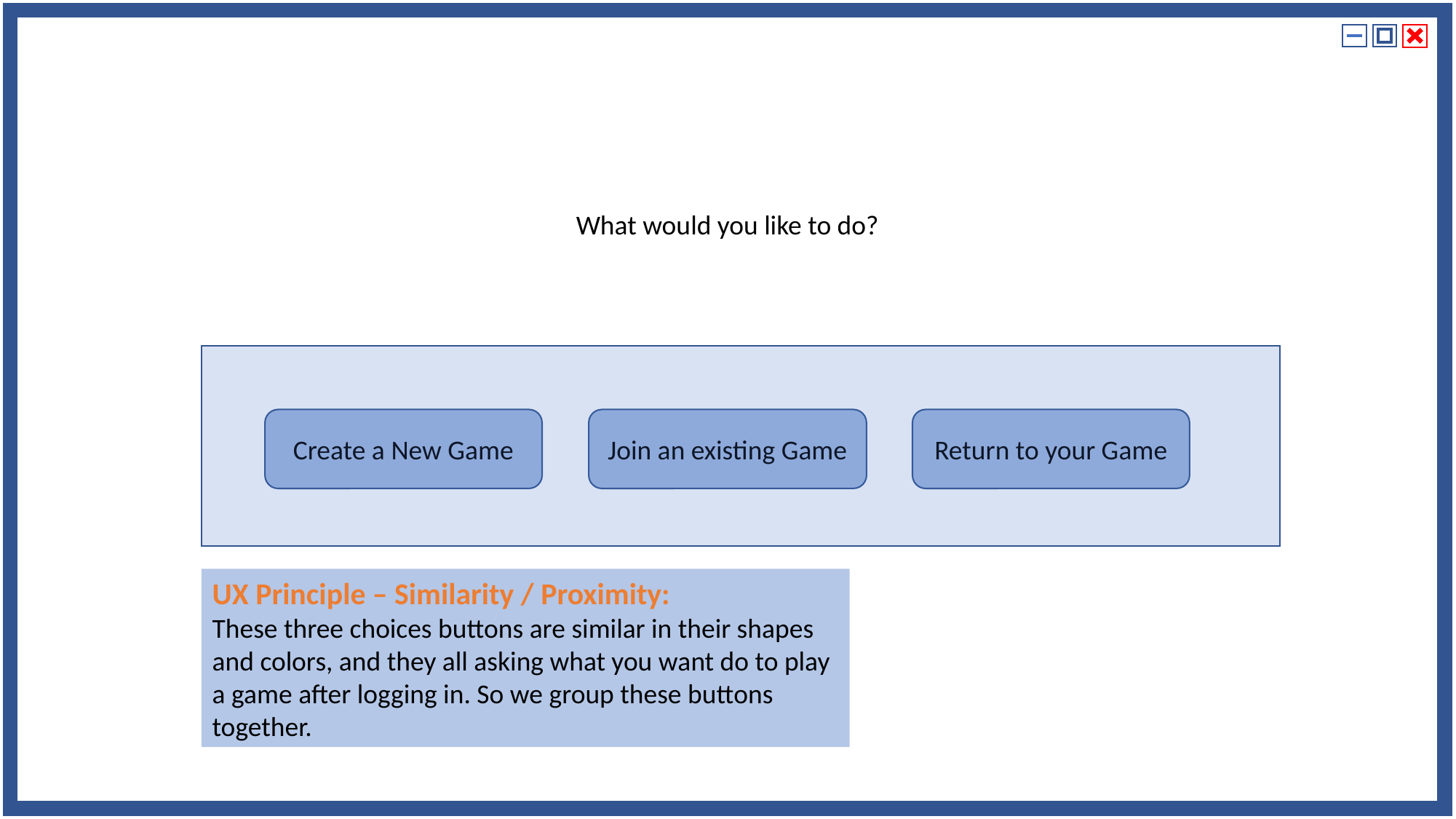

What would you like to do?

Create a New Game
Join an existing Game
Return to your Game
UX Principle – Similarity / Proximity:
These three choices buttons are similar in their shapes and colors, and they all asking what you want do to play a game after logging in. So we group these buttons together.